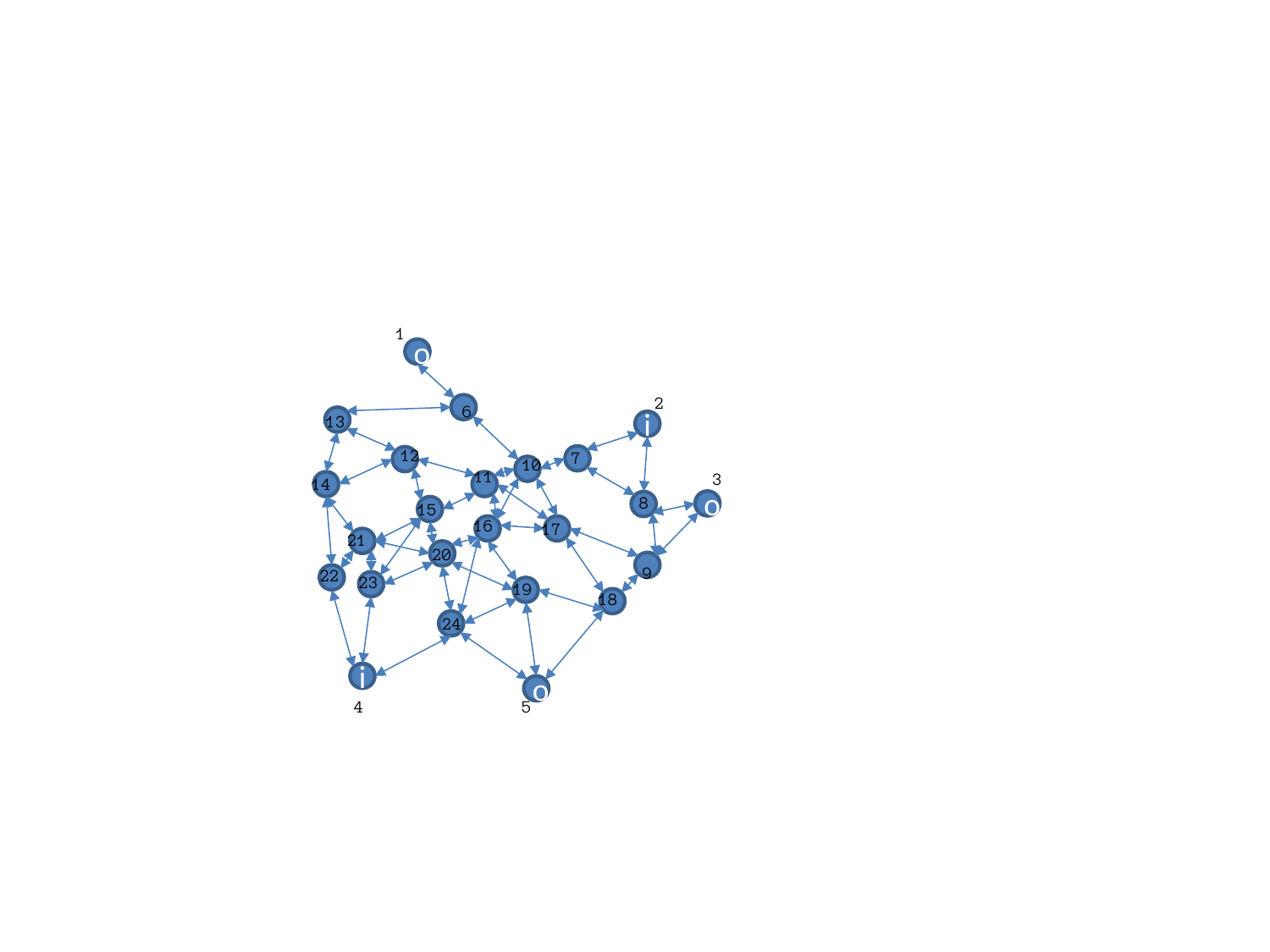

1
o
2
6

13

i
12
7

10

11
3
14

8
o

15

16
17

21

20

9
22

23
19

18

24

i
o
4
5